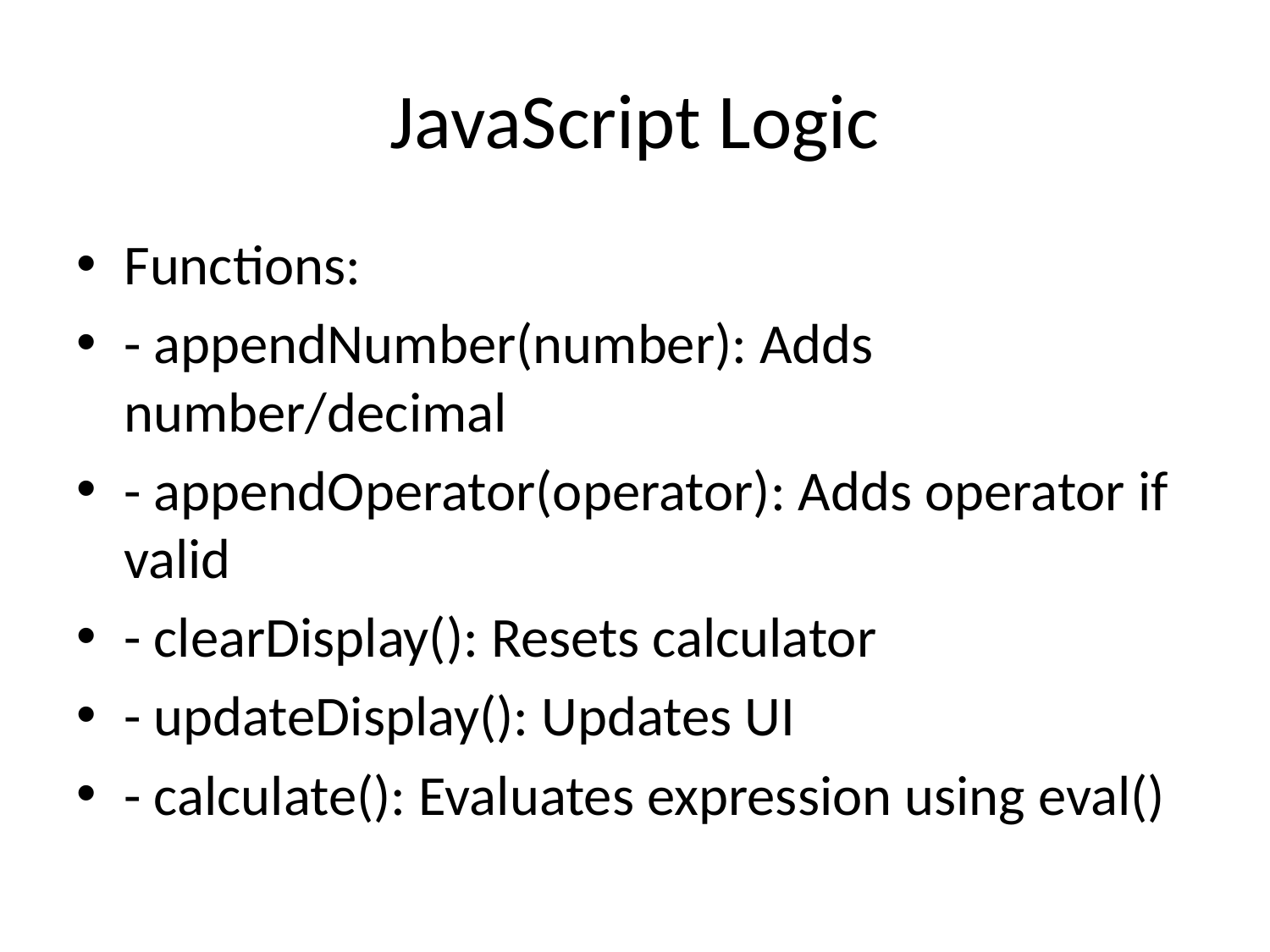

# JavaScript Logic
Functions:
- appendNumber(number): Adds number/decimal
- appendOperator(operator): Adds operator if valid
- clearDisplay(): Resets calculator
- updateDisplay(): Updates UI
- calculate(): Evaluates expression using eval()